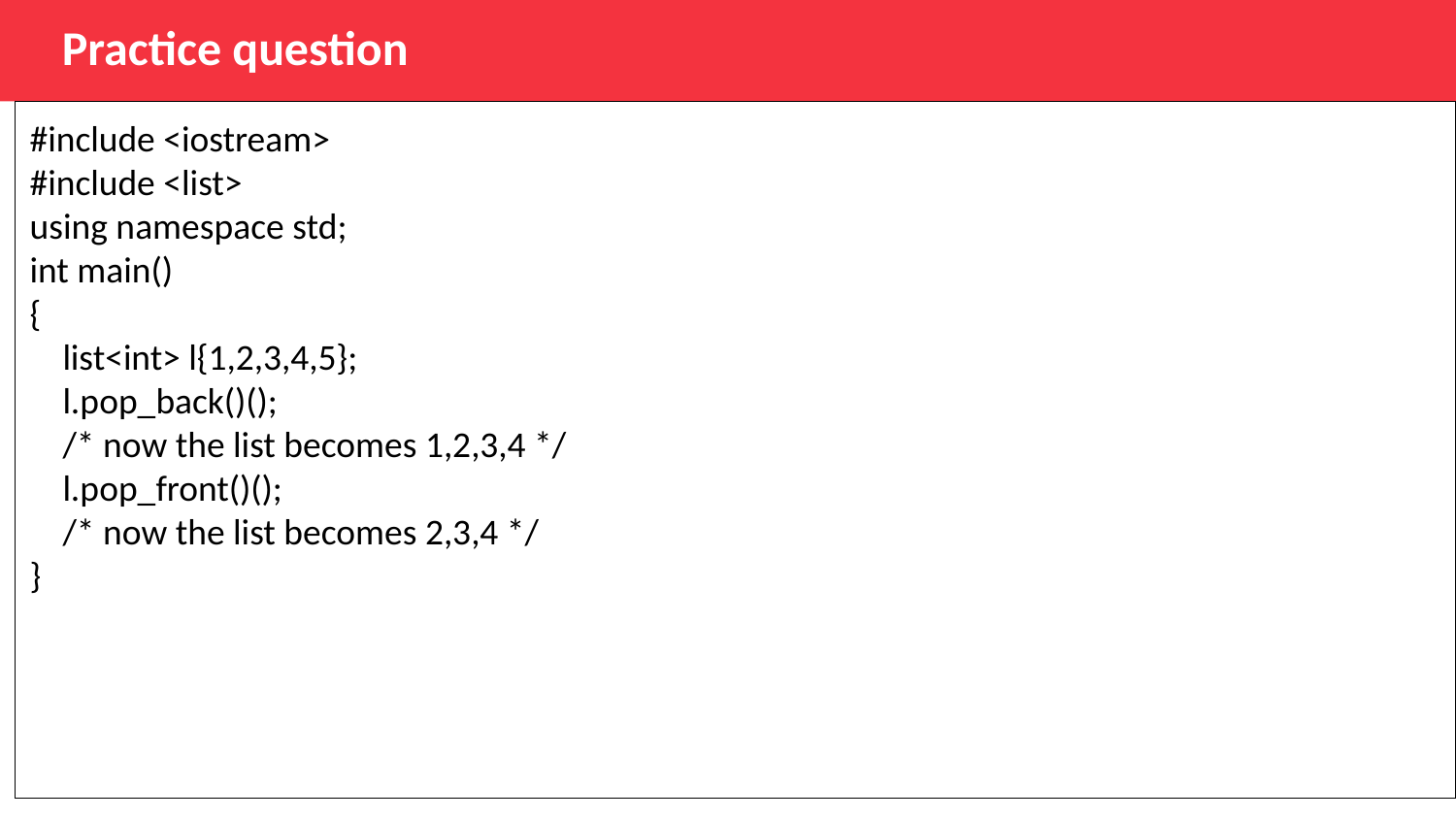

Practice question
#include <iostream>
#include <list>
using namespace std;
int main()
{
    list<int> l{1,2,3,4,5};
    l.pop_back()();
    /* now the list becomes 1,2,3,4 */
    l.pop_front()();
    /* now the list becomes 2,3,4 */
}